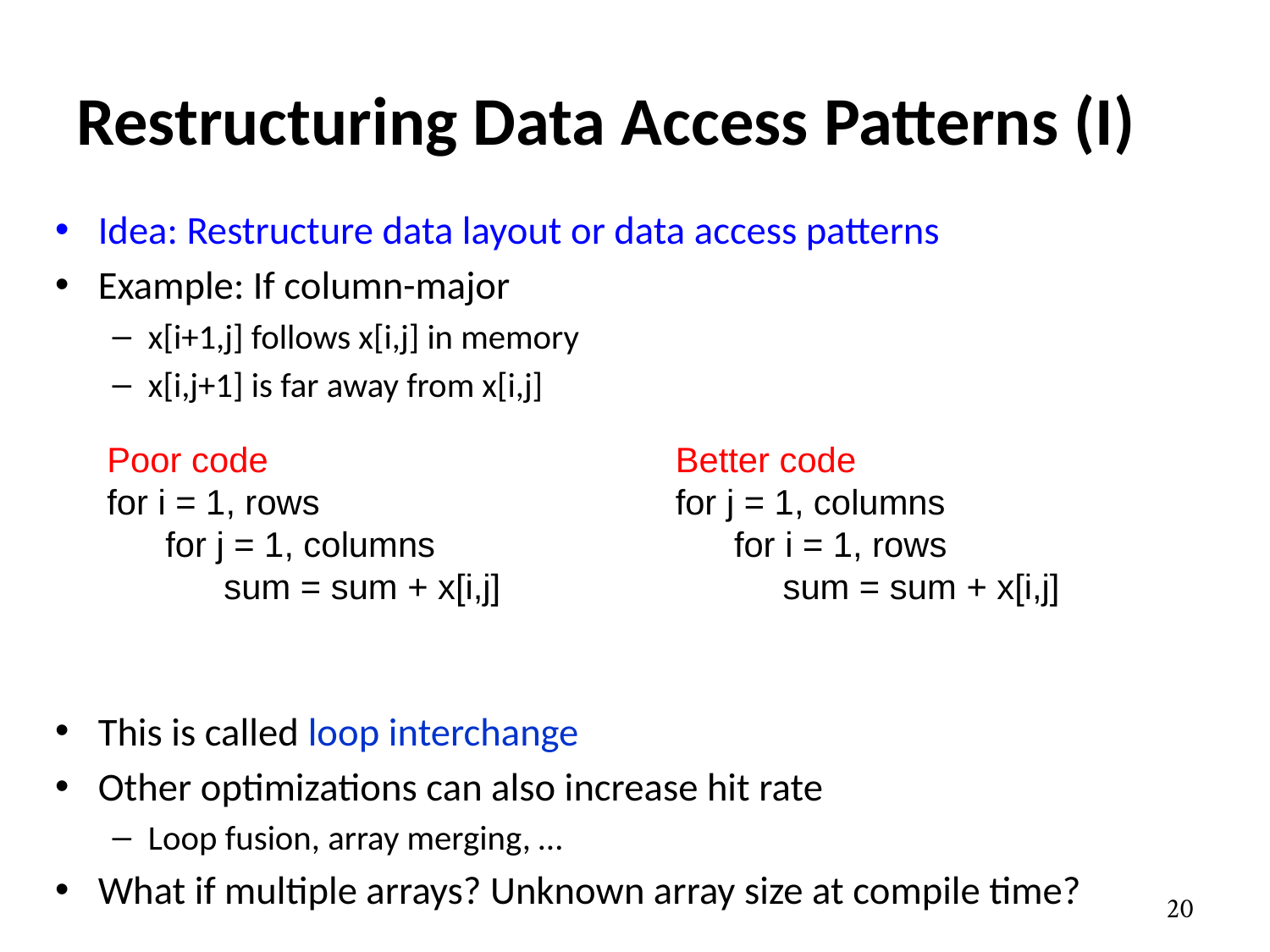

# Restructuring Data Access Patterns (I)
Idea: Restructure data layout or data access patterns
Example: If column-major
x[i+1,j] follows x[i,j] in memory
x[i,j+1] is far away from x[i,j]

This is called loop interchange
Other optimizations can also increase hit rate
Loop fusion, array merging, …
What if multiple arrays? Unknown array size at compile time?
Poor code
for i = 1, rows
      for j = 1, columns
            sum = sum + x[i,j]
Better code
for j = 1, columns
      for i = 1, rows
           sum = sum + x[i,j]
20